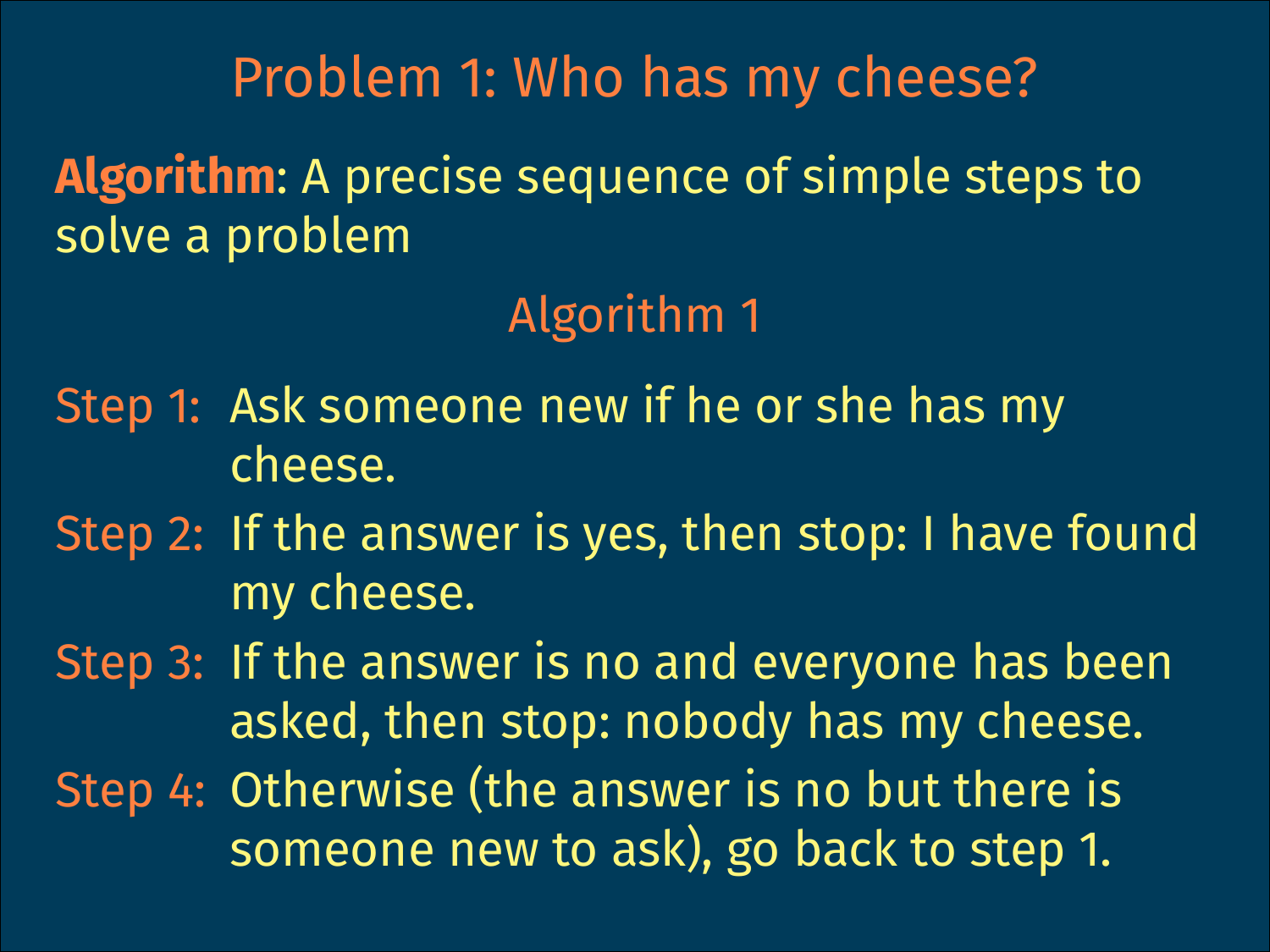

# Problem 1: Who has my cheese?
Algorithm: A precise sequence of simple steps to solve a problem
Algorithm 1
Step 1:	Ask someone new if he or she has my cheese.
Step 2:	If the answer is yes, then stop: I have found my cheese.
Step 3:	If the answer is no and everyone has been asked, then stop: nobody has my cheese.
Step 4:	Otherwise (the answer is no but there is someone new to ask), go back to step 1.